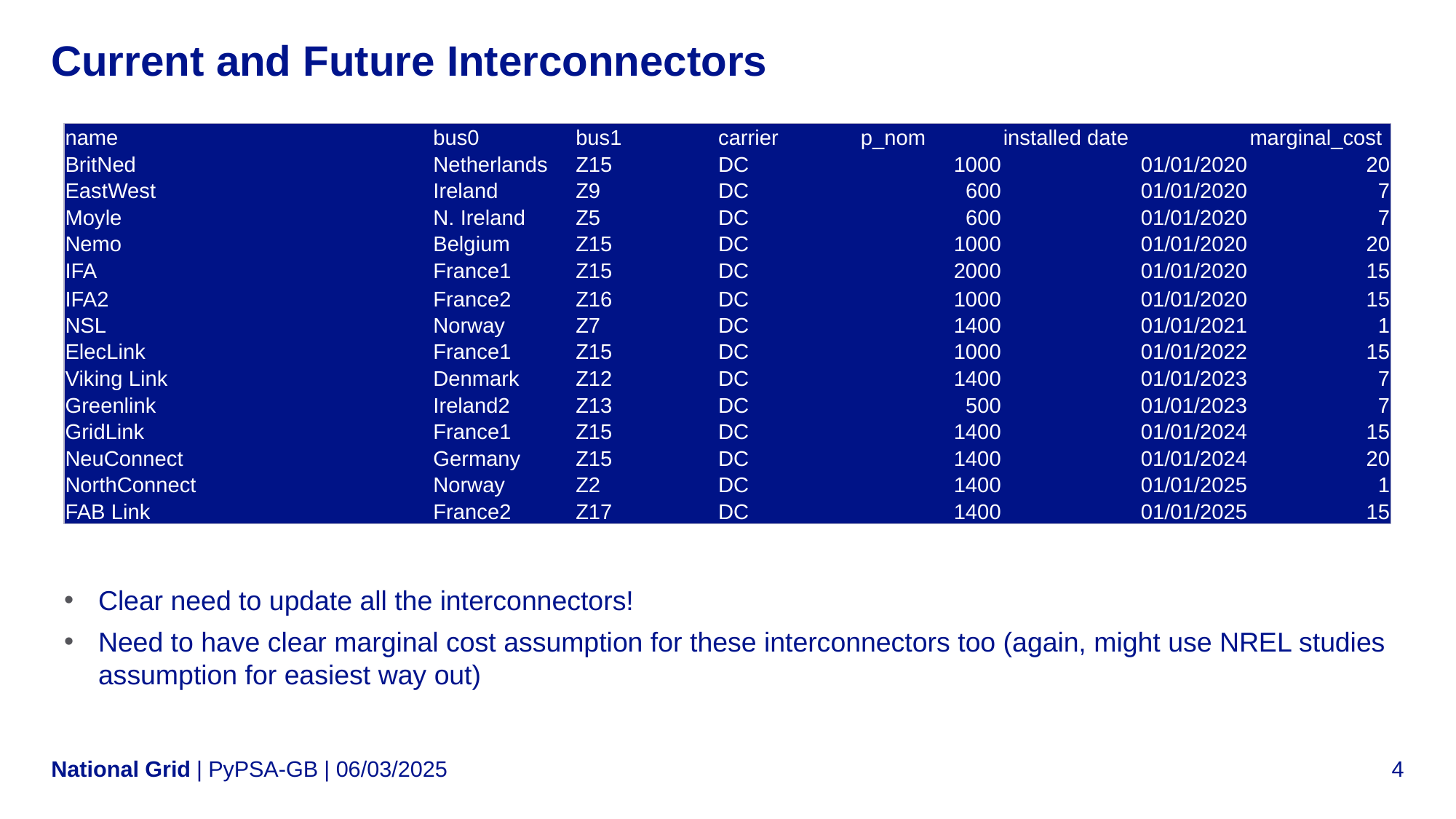

# Current and Future Interconnectors
| name | bus0 | bus1 | carrier | p\_nom | installed date | marginal\_cost |
| --- | --- | --- | --- | --- | --- | --- |
| BritNed | Netherlands | Z15 | DC | 1000 | 01/01/2020 | 20 |
| EastWest | Ireland | Z9 | DC | 600 | 01/01/2020 | 7 |
| Moyle | N. Ireland | Z5 | DC | 600 | 01/01/2020 | 7 |
| Nemo | Belgium | Z15 | DC | 1000 | 01/01/2020 | 20 |
| IFA | France1 | Z15 | DC | 2000 | 01/01/2020 | 15 |
| IFA2 | France2 | Z16 | DC | 1000 | 01/01/2020 | 15 |
| NSL | Norway | Z7 | DC | 1400 | 01/01/2021 | 1 |
| ElecLink | France1 | Z15 | DC | 1000 | 01/01/2022 | 15 |
| Viking Link | Denmark | Z12 | DC | 1400 | 01/01/2023 | 7 |
| Greenlink | Ireland2 | Z13 | DC | 500 | 01/01/2023 | 7 |
| GridLink | France1 | Z15 | DC | 1400 | 01/01/2024 | 15 |
| NeuConnect | Germany | Z15 | DC | 1400 | 01/01/2024 | 20 |
| NorthConnect | Norway | Z2 | DC | 1400 | 01/01/2025 | 1 |
| FAB Link | France2 | Z17 | DC | 1400 | 01/01/2025 | 15 |
Clear need to update all the interconnectors!
Need to have clear marginal cost assumption for these interconnectors too (again, might use NREL studies assumption for easiest way out)
| PyPSA-GB | 06/03/2025